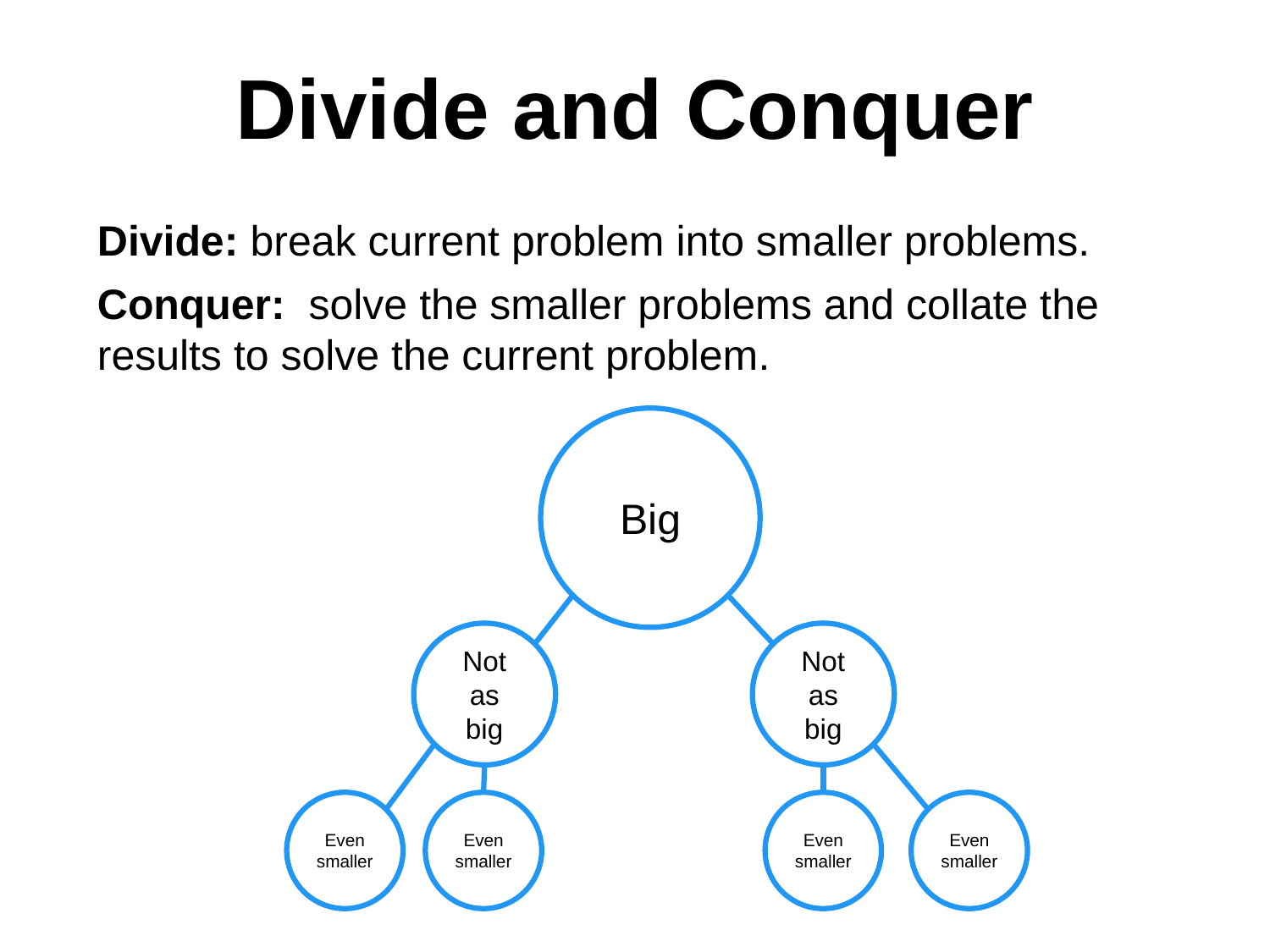

Divide and Conquer
Divide: break current problem into smaller problems.

Conquer:  solve the smaller problems and collate the results to solve the current problem.
Big
Not as big
Not as big
Even smaller
Even smaller
Even smaller
Even smaller